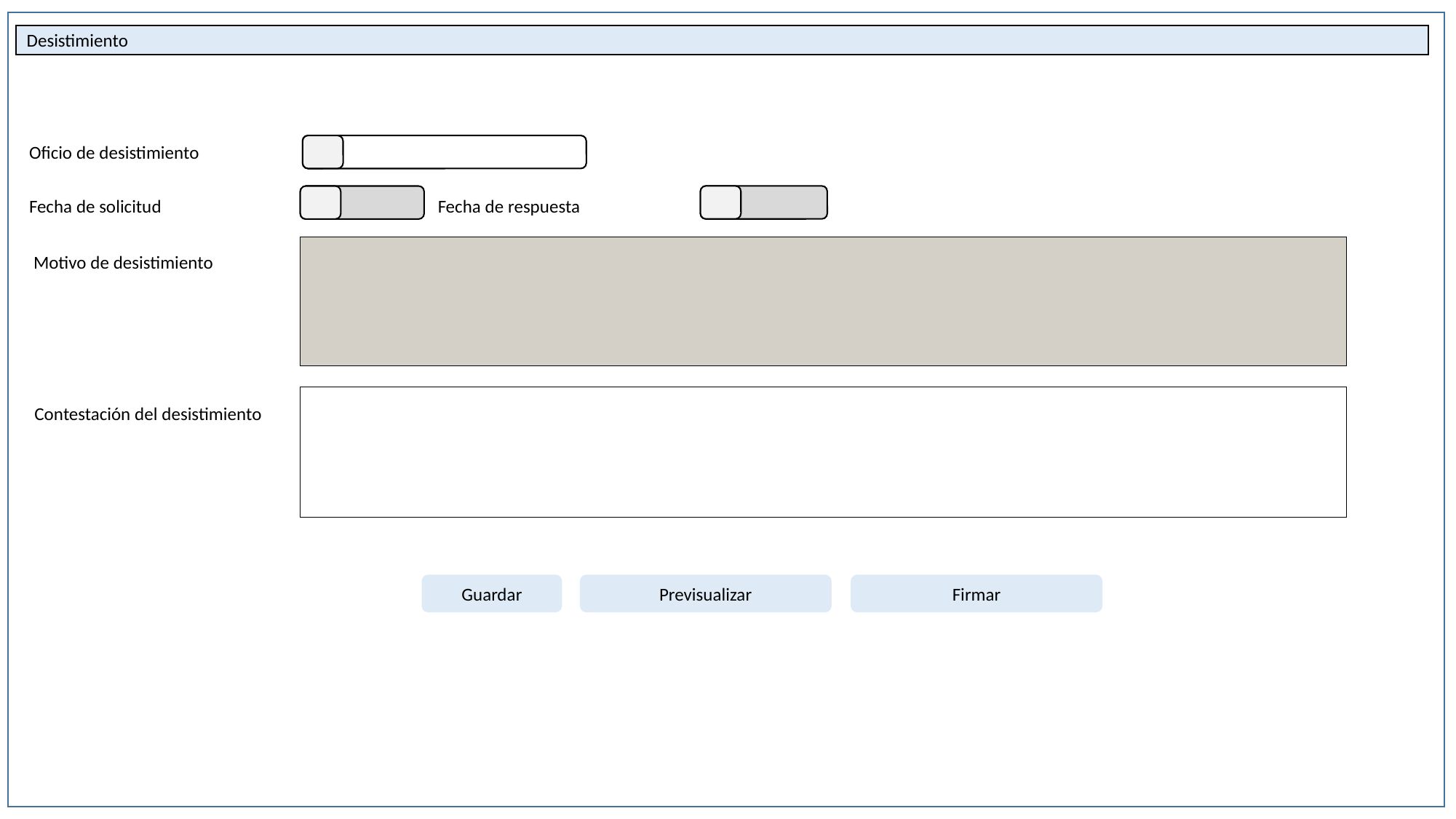

Desistimiento

Oficio de desistimiento

Fecha de solicitud
Fecha de respuesta
Motivo de desistimiento
Contestación del desistimiento
Guardar
Previsualizar
Firmar